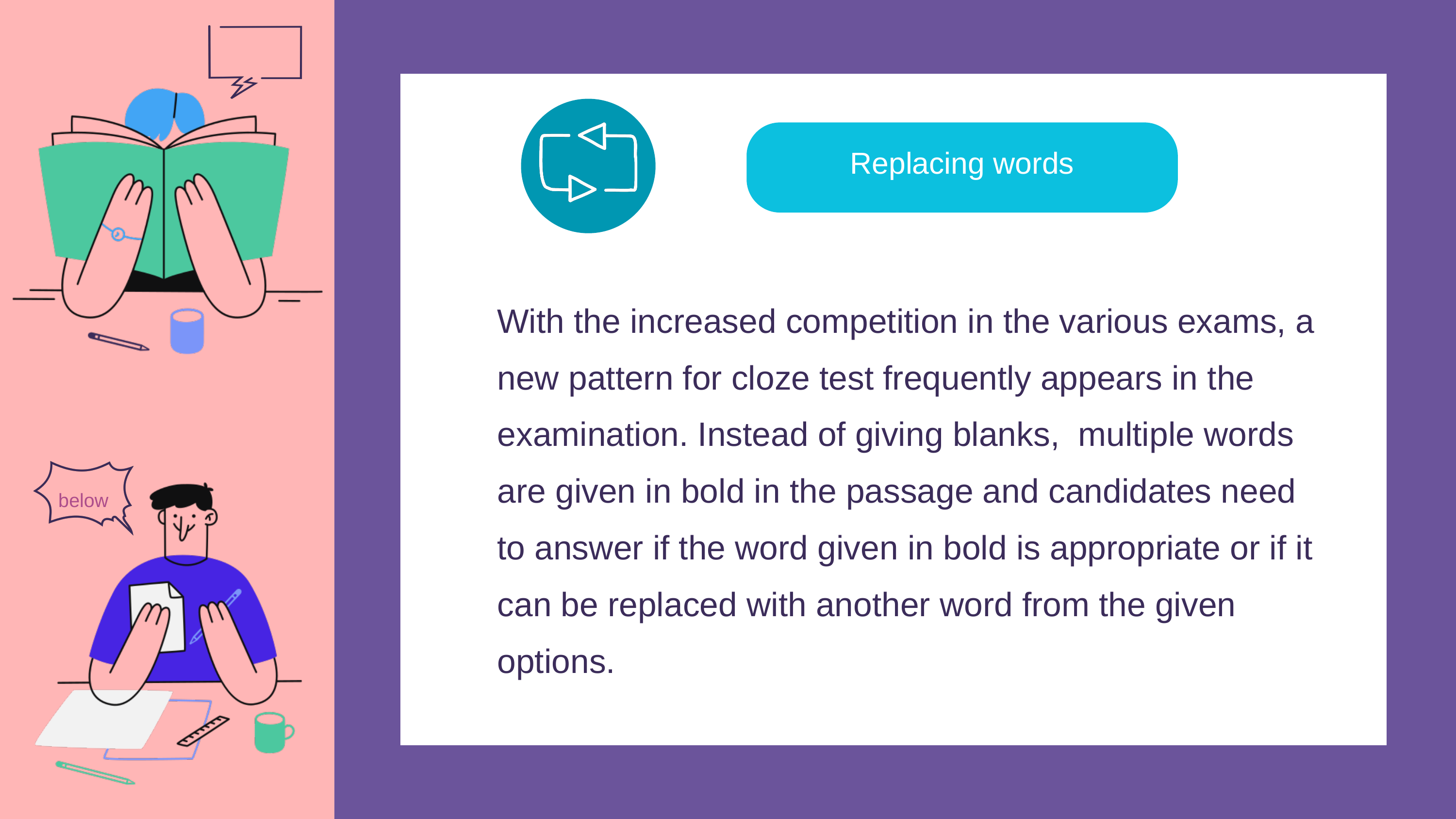

Replacing words

With the increased competition in the various exams, a new pattern for cloze test frequently appears in the examination. Instead of giving blanks,  multiple words are given in bold in the passage and candidates need to answer if the word given in bold is appropriate or if it can be replaced with another word from the given options.

below